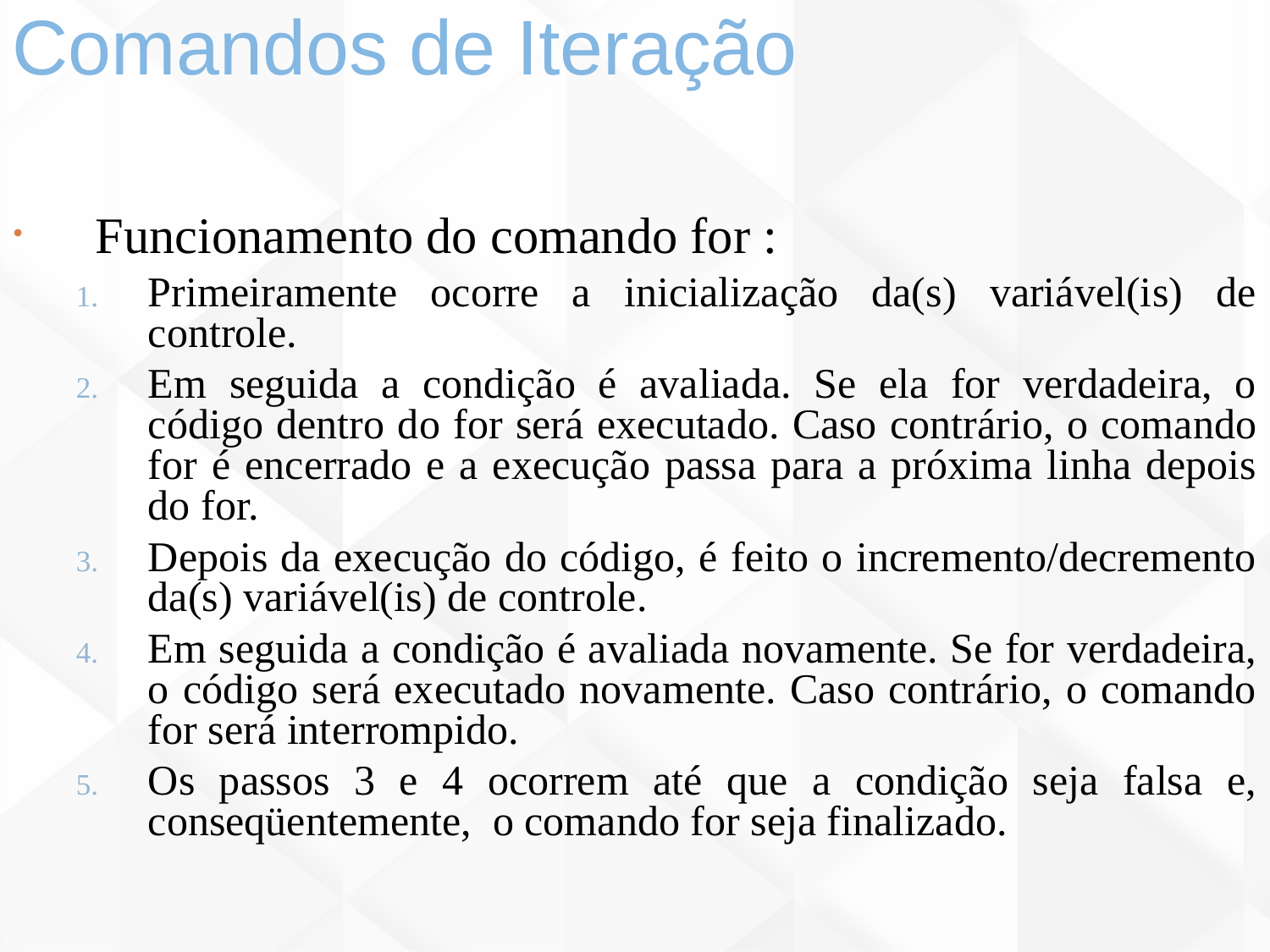

Comandos de Iteração
132
Funcionamento do comando for :
Primeiramente ocorre a inicialização da(s) variável(is) de controle.
Em seguida a condição é avaliada. Se ela for verdadeira, o código dentro do for será executado. Caso contrário, o comando for é encerrado e a execução passa para a próxima linha depois do for.
Depois da execução do código, é feito o incremento/decremento da(s) variável(is) de controle.
Em seguida a condição é avaliada novamente. Se for verdadeira, o código será executado novamente. Caso contrário, o comando for será interrompido.
Os passos 3 e 4 ocorrem até que a condição seja falsa e, conseqüentemente,  o comando for seja finalizado.